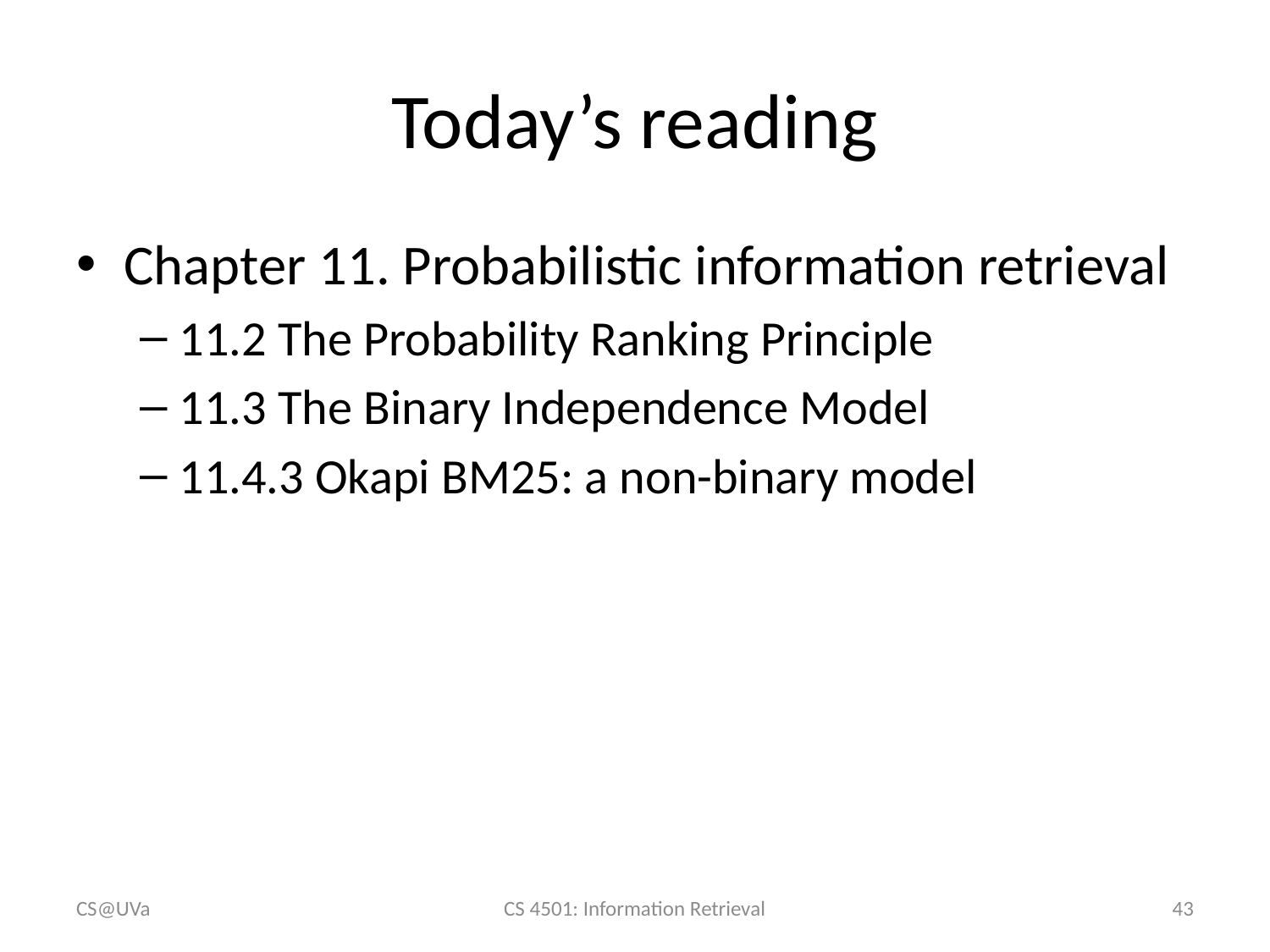

# Today’s reading
Chapter 11. Probabilistic information retrieval
11.2 The Probability Ranking Principle
11.3 The Binary Independence Model
11.4.3 Okapi BM25: a non-binary model
CS@UVa
CS 4501: Information Retrieval
43